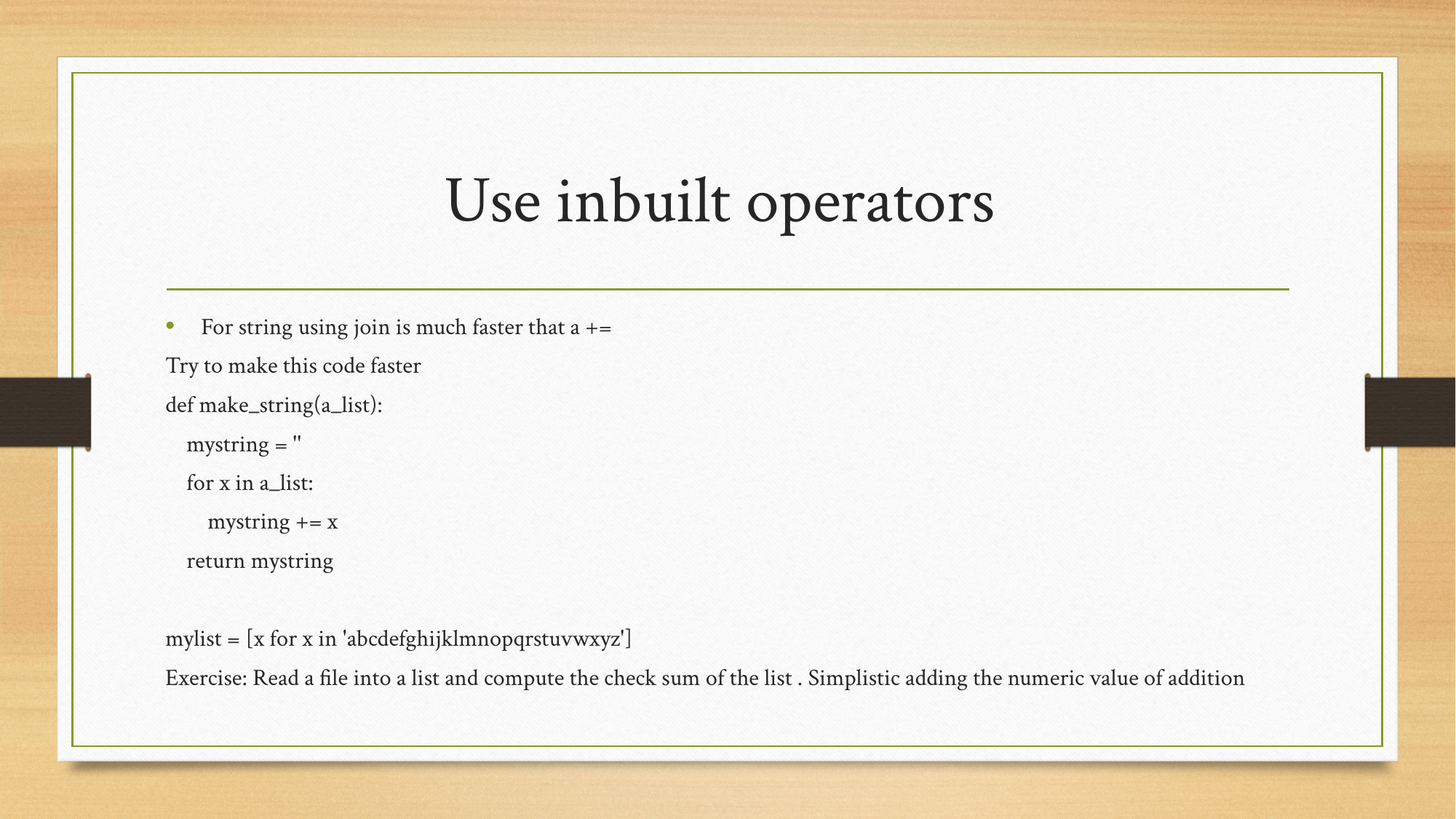

# Use inbuilt operators
For string using join is much faster that a +=
Try to make this code faster
def make_string(a_list):
    mystring = ''
    for x in a_list:
        mystring += x
    return mystring

mylist = [x for x in 'abcdefghijklmnopqrstuvwxyz']
Exercise: Read a file into a list and compute the check sum of the list . Simplistic adding the numeric value of addition